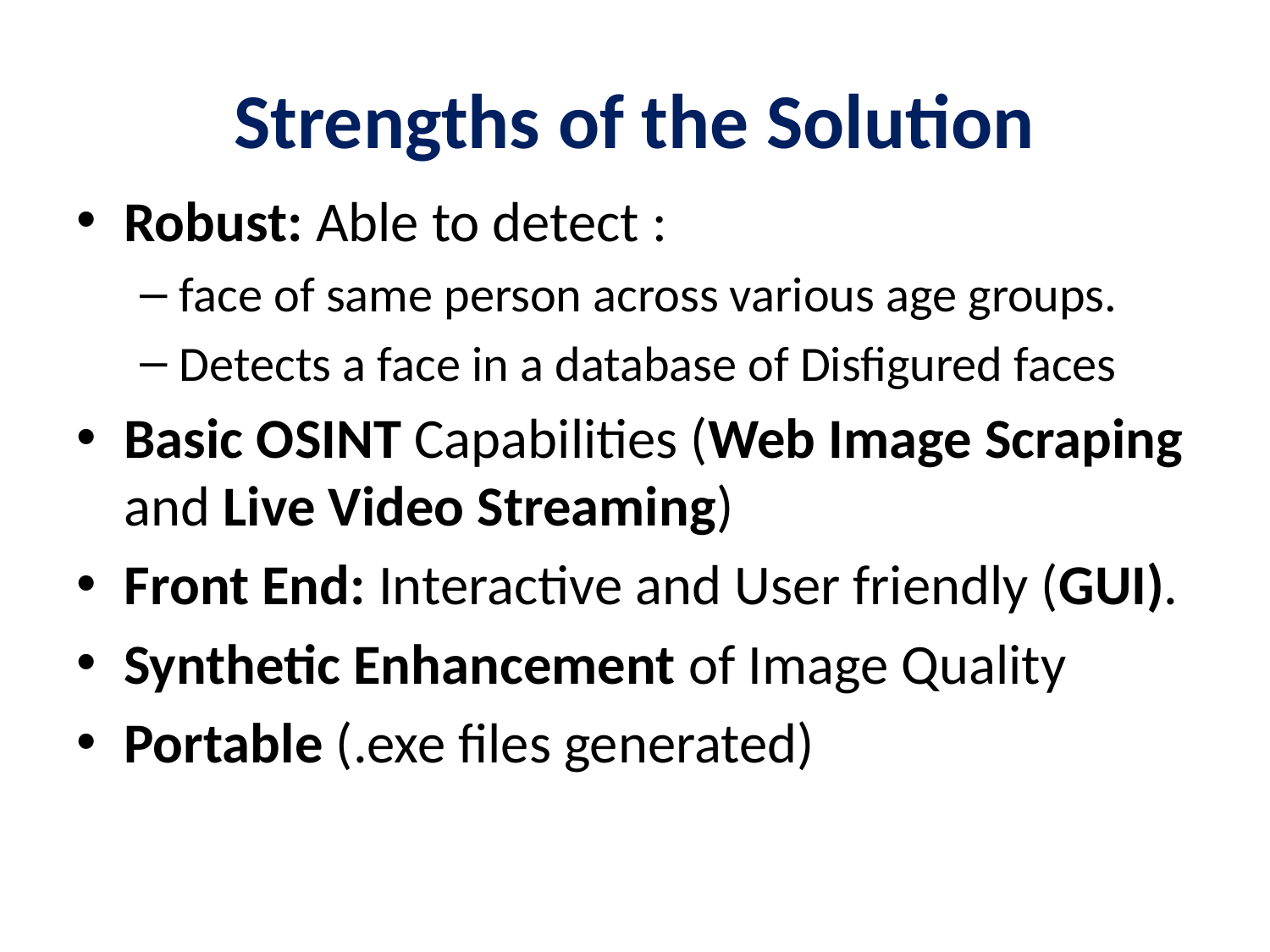

# Strengths of the Solution
Robust: Able to detect :
face of same person across various age groups.
Detects a face in a database of Disfigured faces
Basic OSINT Capabilities (Web Image Scraping and Live Video Streaming)
Front End: Interactive and User friendly (GUI).
Synthetic Enhancement of Image Quality
Portable (.exe files generated)